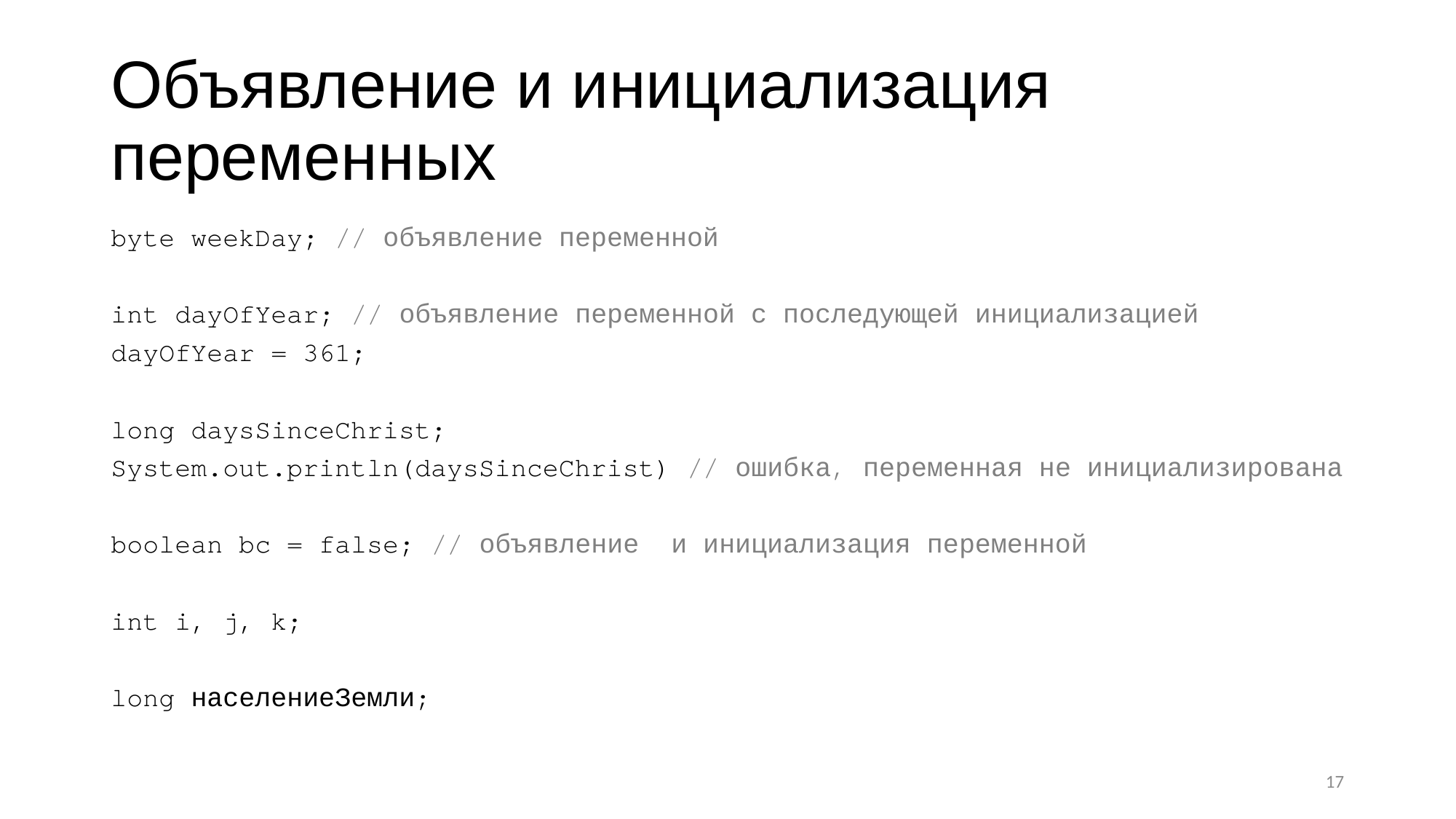

# Объявление и инициализация переменных
byte weekDay; // объявление переменной

int dayOfYear; // объявление переменной с последующей инициализацией
dayOfYear = 361;

long daysSinceChrist;
System.out.println(daysSinceChrist) // ошибка, переменная не инициализирована

boolean bc = false; // объявление  и инициализация переменной

int i, j, k;

long населениеЗемли;
17